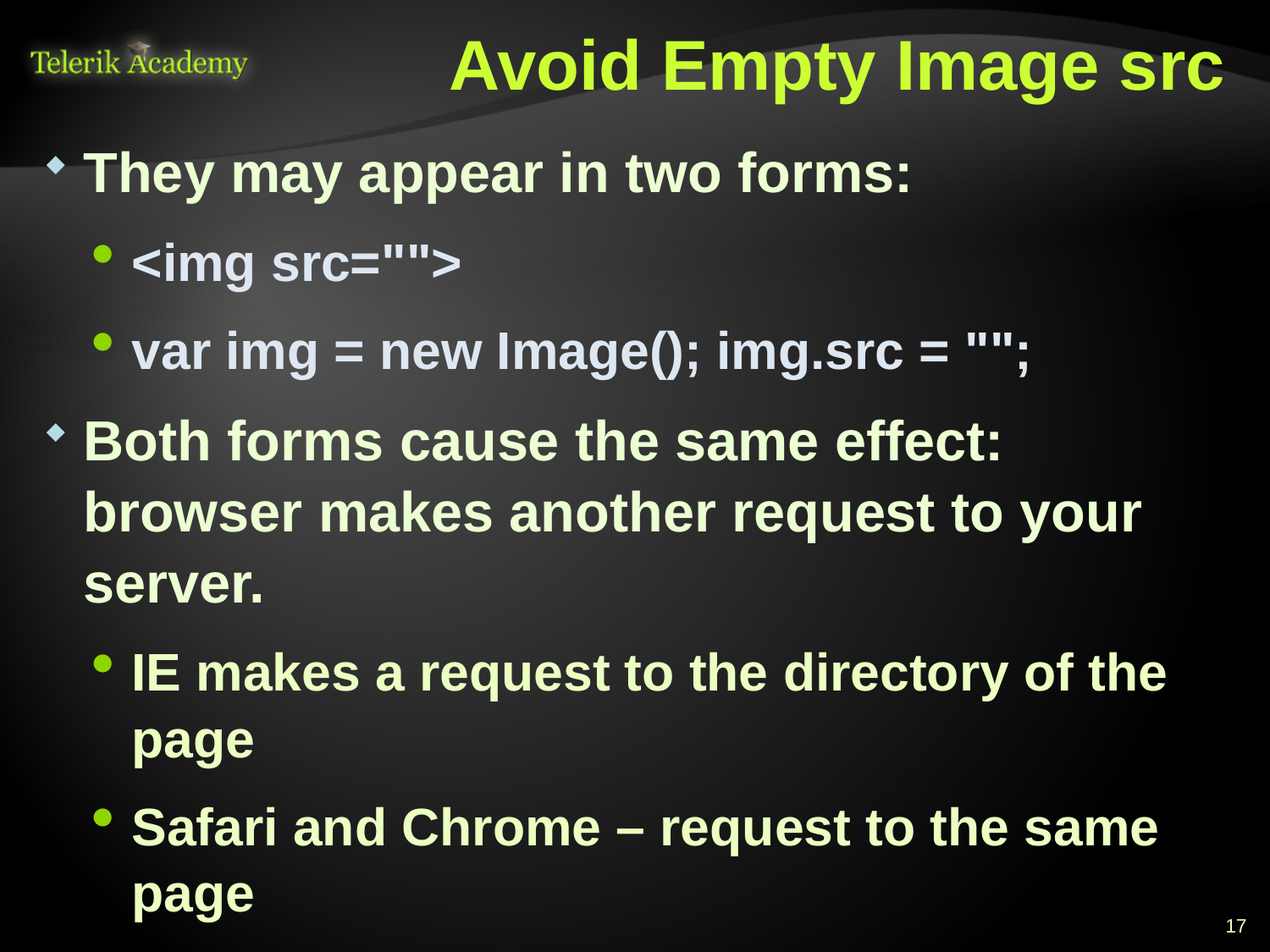

# Avoid Empty Image src
They may appear in two forms:
<img src="">
var img = new Image(); img.src = "";
Both forms cause the same effect: browser makes another request to your server.
IE makes a request to the directory of the page
Safari and Chrome – request to the same page
Firefox 3.5+ and Opera does not do anything when an empty image src is encountered.

17